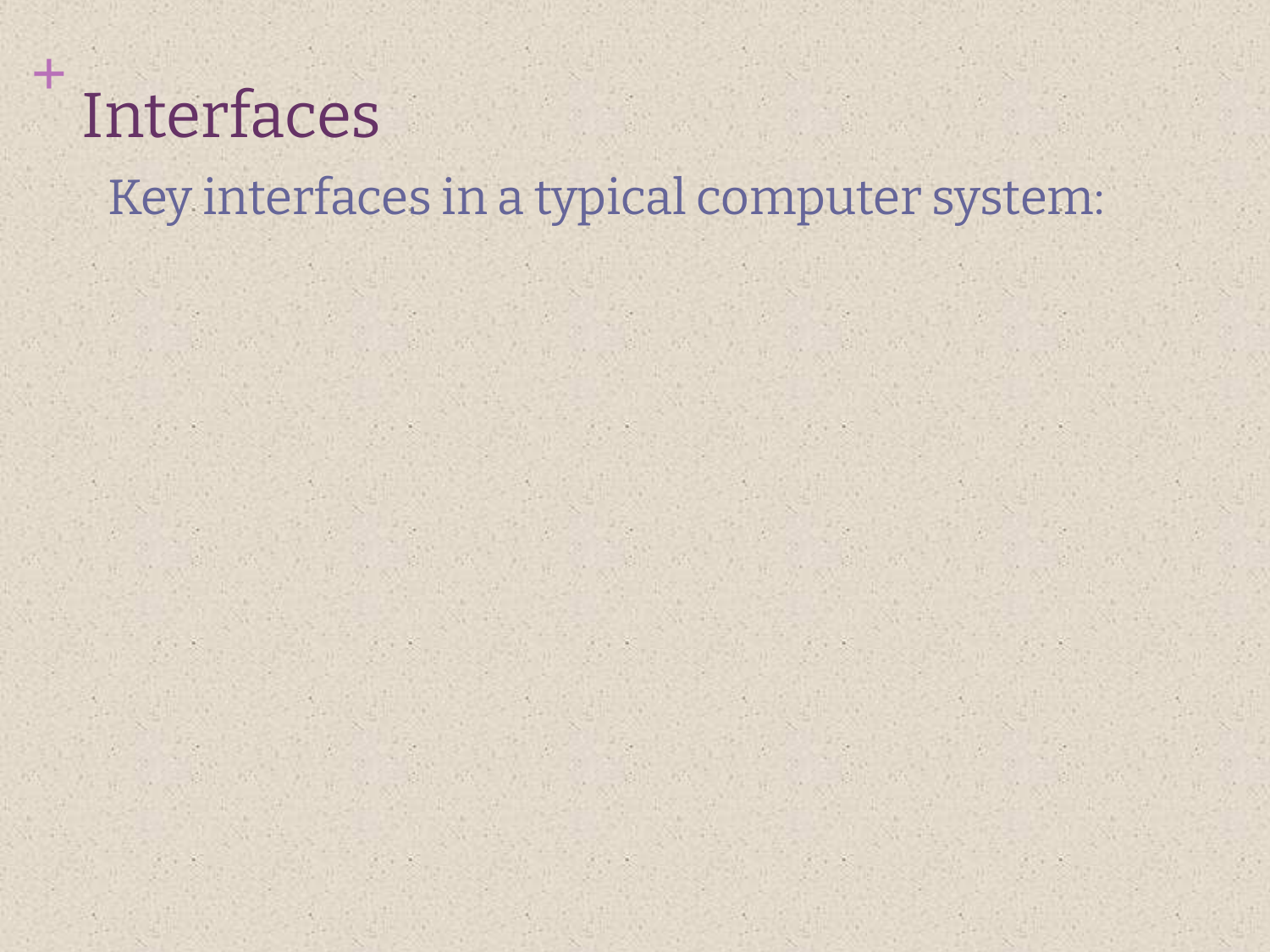

# Interfaces
Key interfaces in a typical computer system: